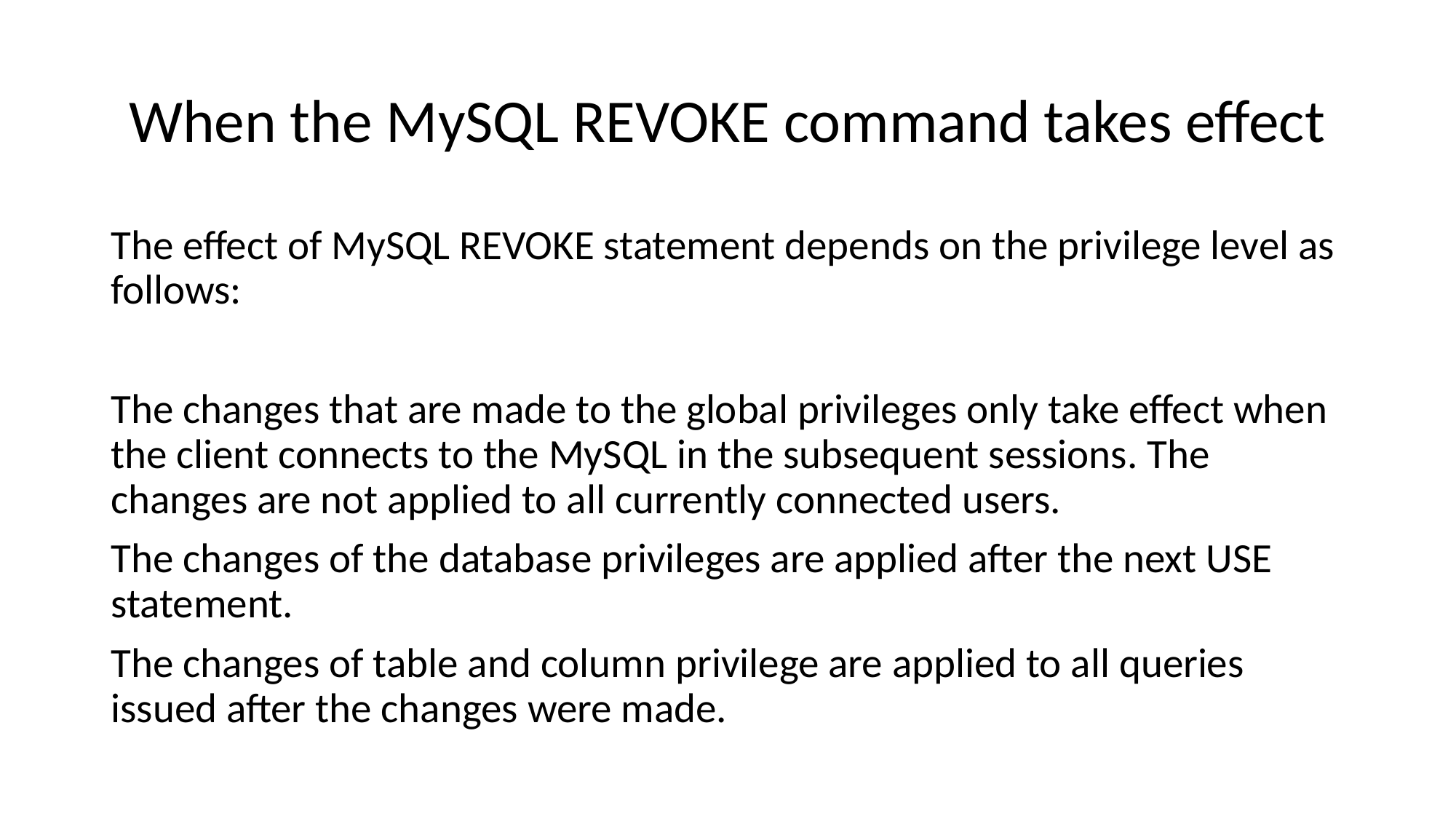

# When the MySQL REVOKE command takes effect
The effect of MySQL REVOKE statement depends on the privilege level as follows:

The changes that are made to the global privileges only take effect when the client connects to the MySQL in the subsequent sessions. The changes are not applied to all currently connected users.
The changes of the database privileges are applied after the next USE statement.
The changes of table and column privilege are applied to all queries issued after the changes were made.